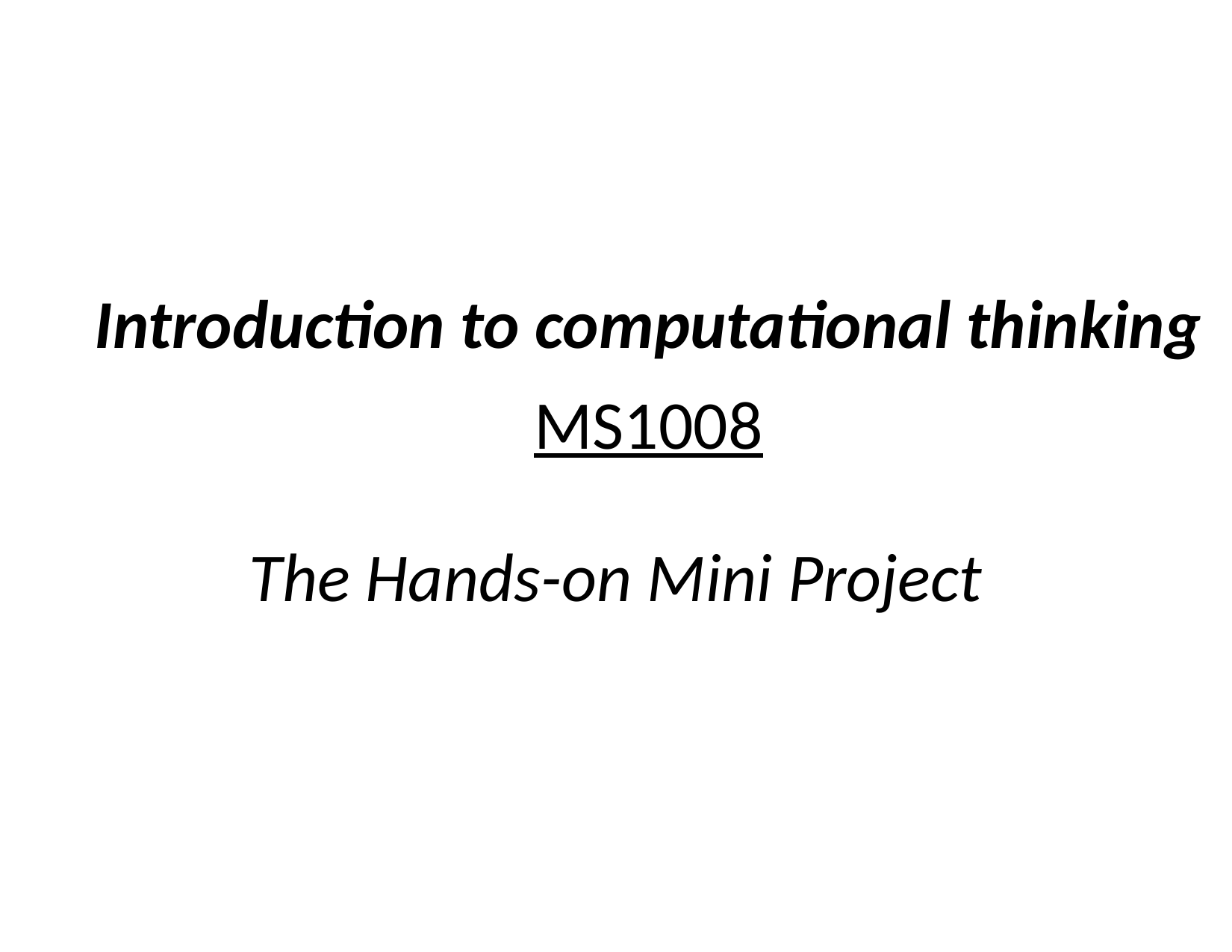

# Introduction to computational thinking MS1008
The Hands-on Mini Project